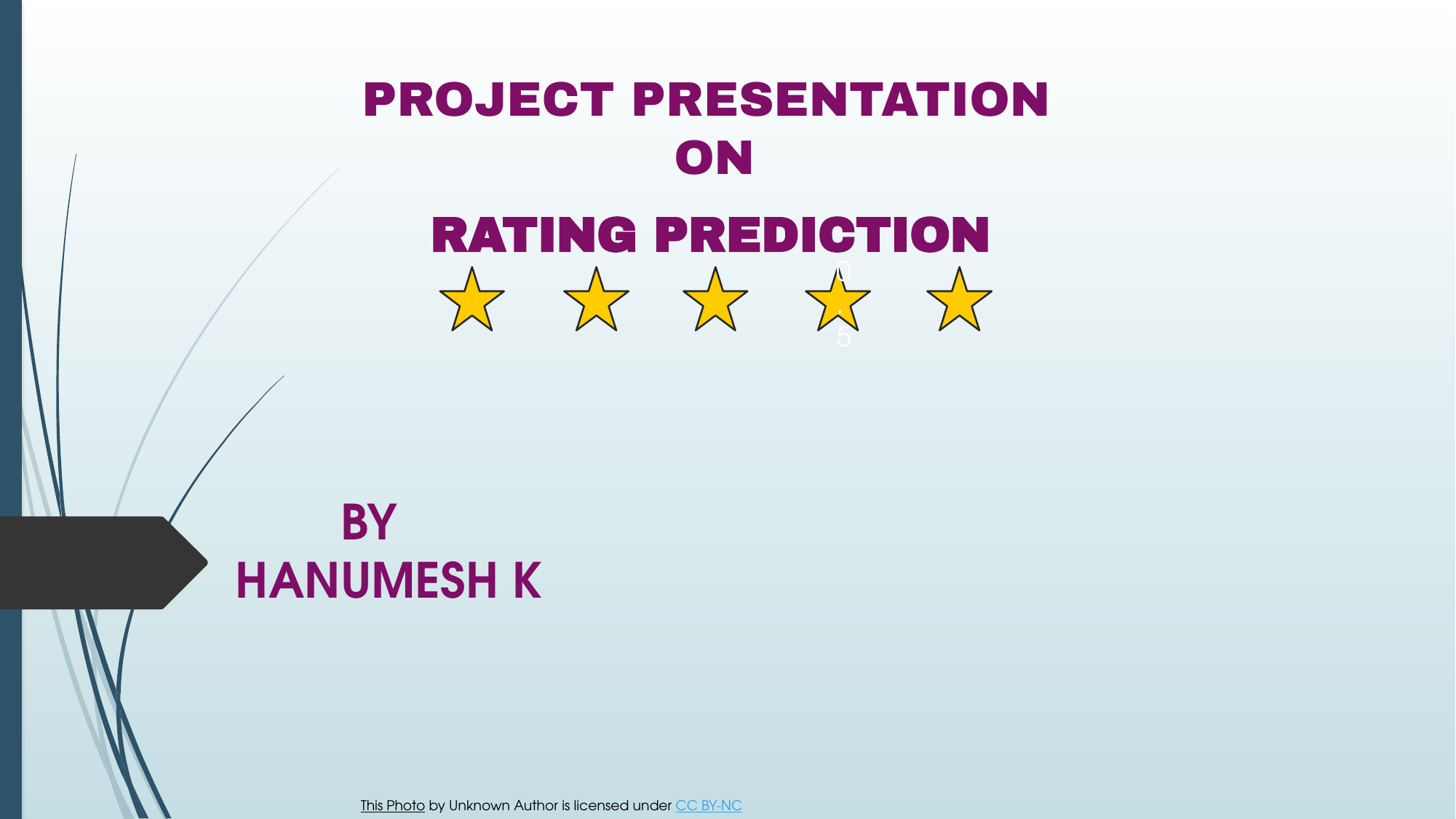

PROJECT PRESENTATION
ON
RATING PREDICTION

0.5

BY
  HANUMESH K
This Photo by Unknown Author is licensed under CC BY-NC